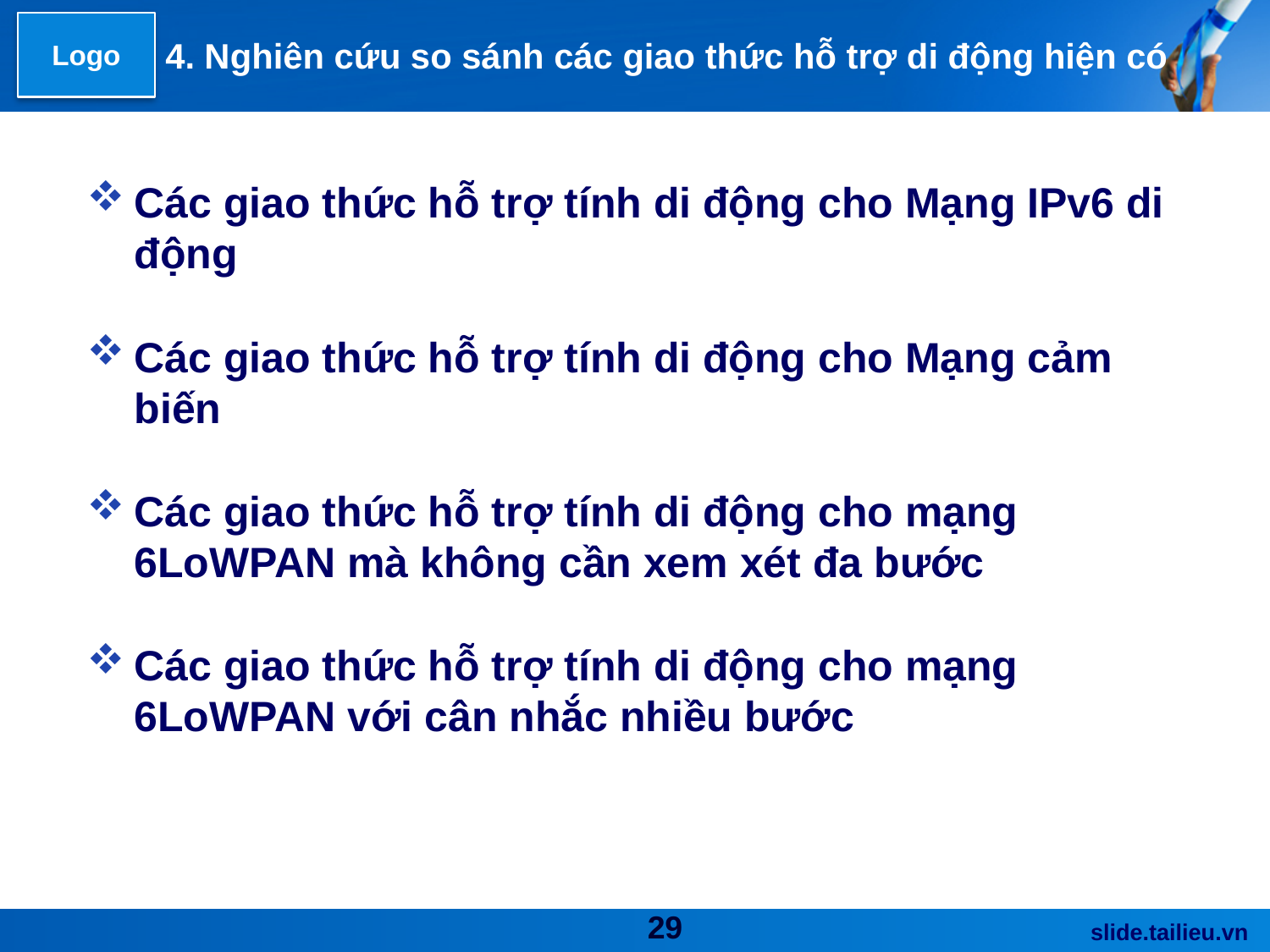

# 4. Nghiên cứu so sánh các giao thức hỗ trợ di động hiện có
Các giao thức hỗ trợ tính di động cho Mạng IPv6 di động
Các giao thức hỗ trợ tính di động cho Mạng cảm biến
Các giao thức hỗ trợ tính di động cho mạng 6LoWPAN mà không cần xem xét đa bước
Các giao thức hỗ trợ tính di động cho mạng 6LoWPAN với cân nhắc nhiều bước

29